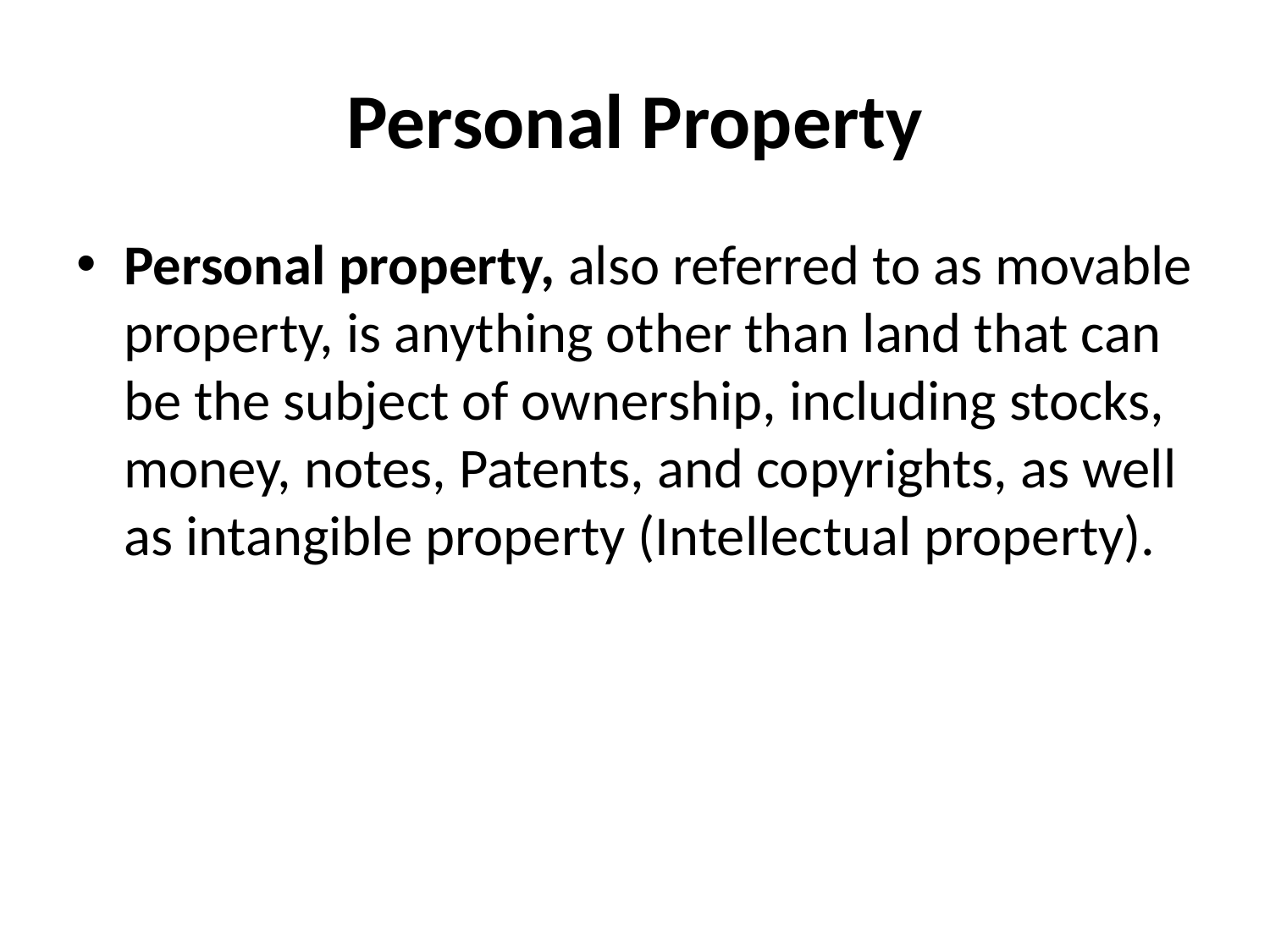

# Personal Property
Personal property, also referred to as movable property, is anything other than land that can be the subject of ownership, including stocks, money, notes, Patents, and copyrights, as well as intangible property (Intellectual property).